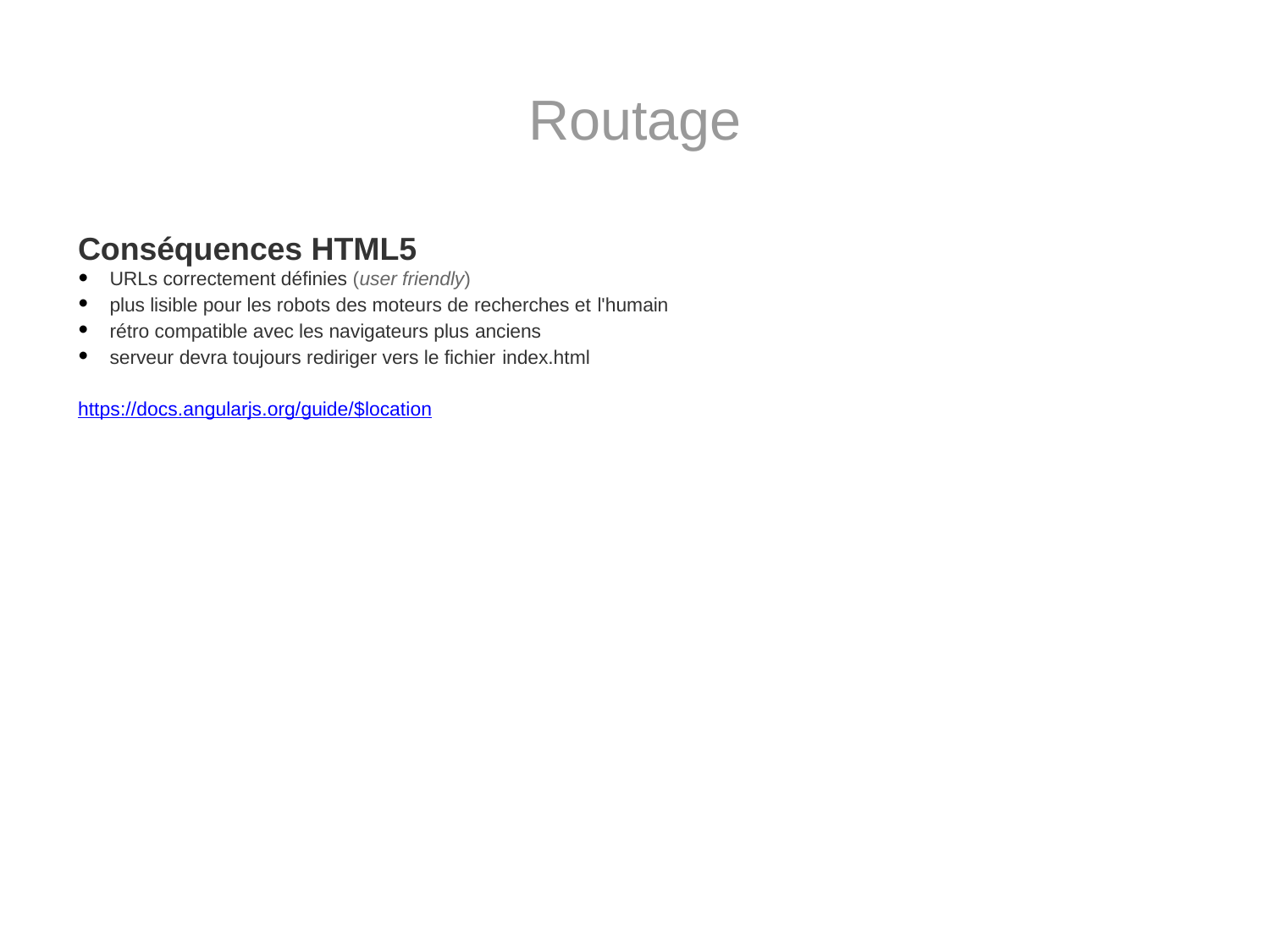

# Routage
Conséquences HTML5
URLs correctement définies (user friendly)
plus lisible pour les robots des moteurs de recherches et l'humain
rétro compatible avec les navigateurs plus anciens
serveur devra toujours rediriger vers le fichier index.html

https://docs.angularjs.org/guide/$location